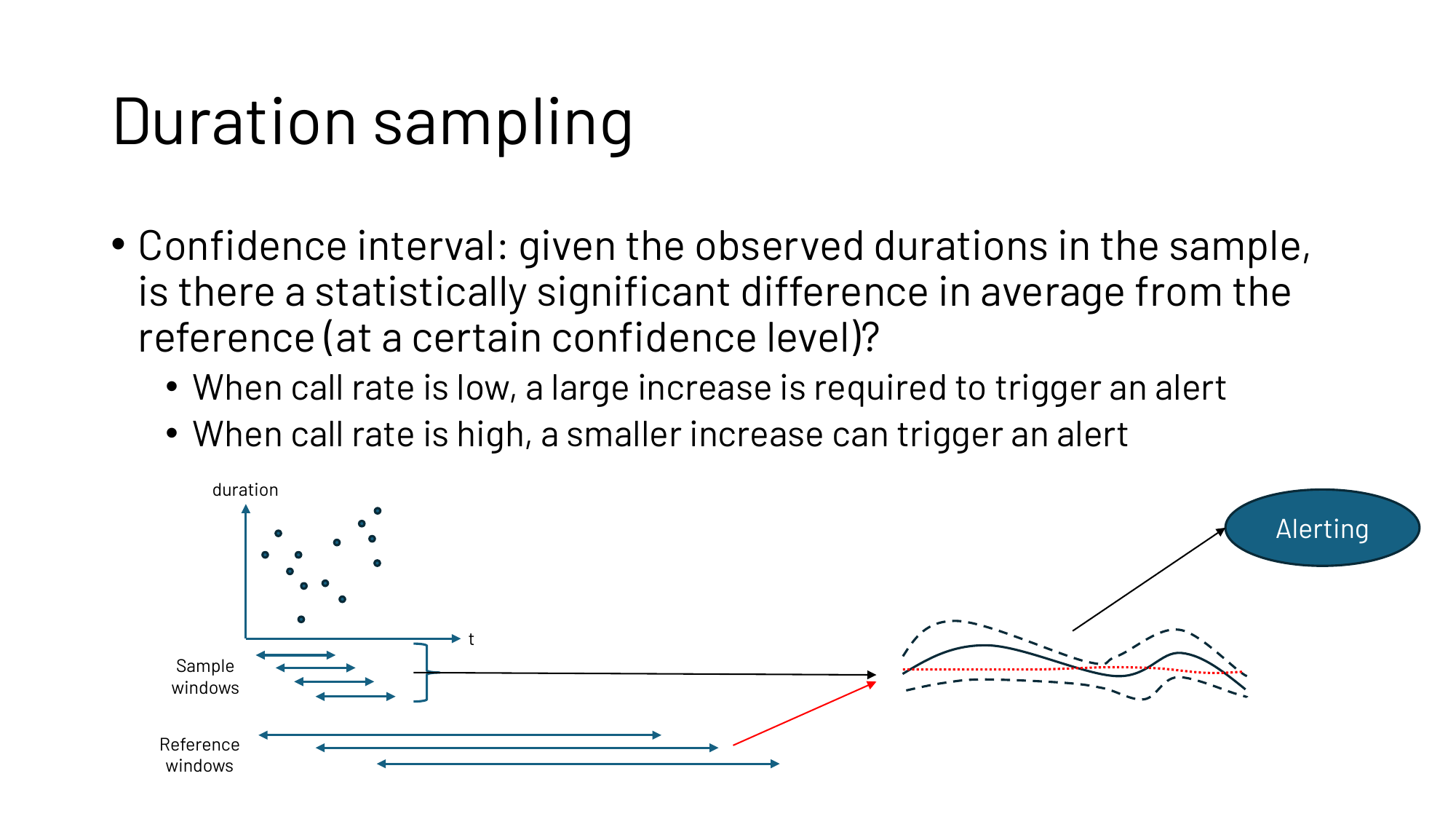

# Duration sampling
Confidence interval: given the observed durations in the sample, is there a statistically significant difference in average from the reference (at a certain confidence level)?
When call rate is low, a large increase is required to trigger an alert
When call rate is high, a smaller increase can trigger an alert
duration
Alerting

t

Sample windows

Reference windows